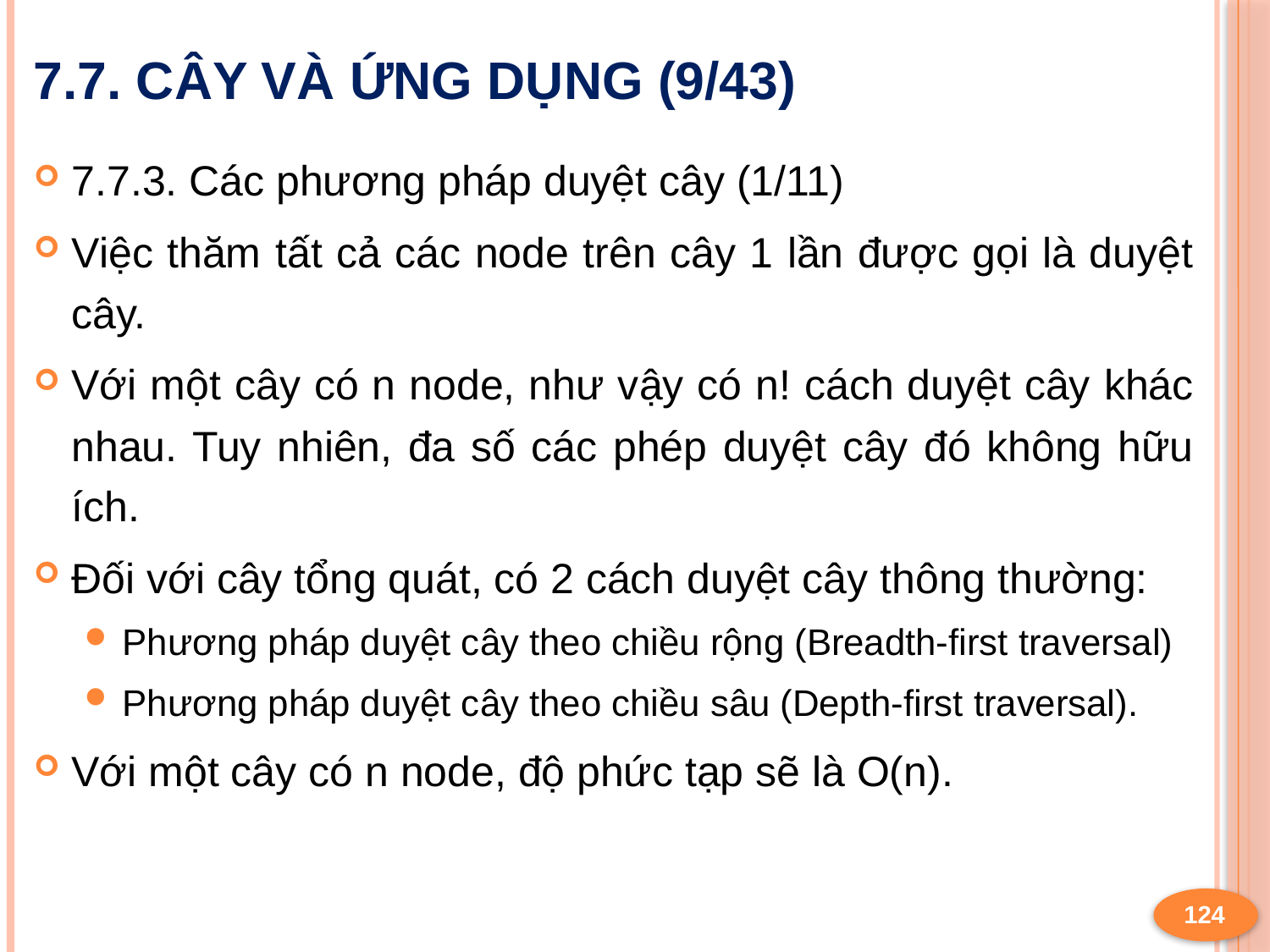

# 7.7. Cây và ứng dụng (9/43)
7.7.3. Các phương pháp duyệt cây (1/11)
Việc thăm tất cả các node trên cây 1 lần được gọi là duyệt cây.
Với một cây có n node, như vậy có n! cách duyệt cây khác nhau. Tuy nhiên, đa số các phép duyệt cây đó không hữu ích.
Đối với cây tổng quát, có 2 cách duyệt cây thông thường:
Phương pháp duyệt cây theo chiều rộng (Breadth-first traversal)
Phương pháp duyệt cây theo chiều sâu (Depth-first traversal).
Với một cây có n node, độ phức tạp sẽ là O(n).

124